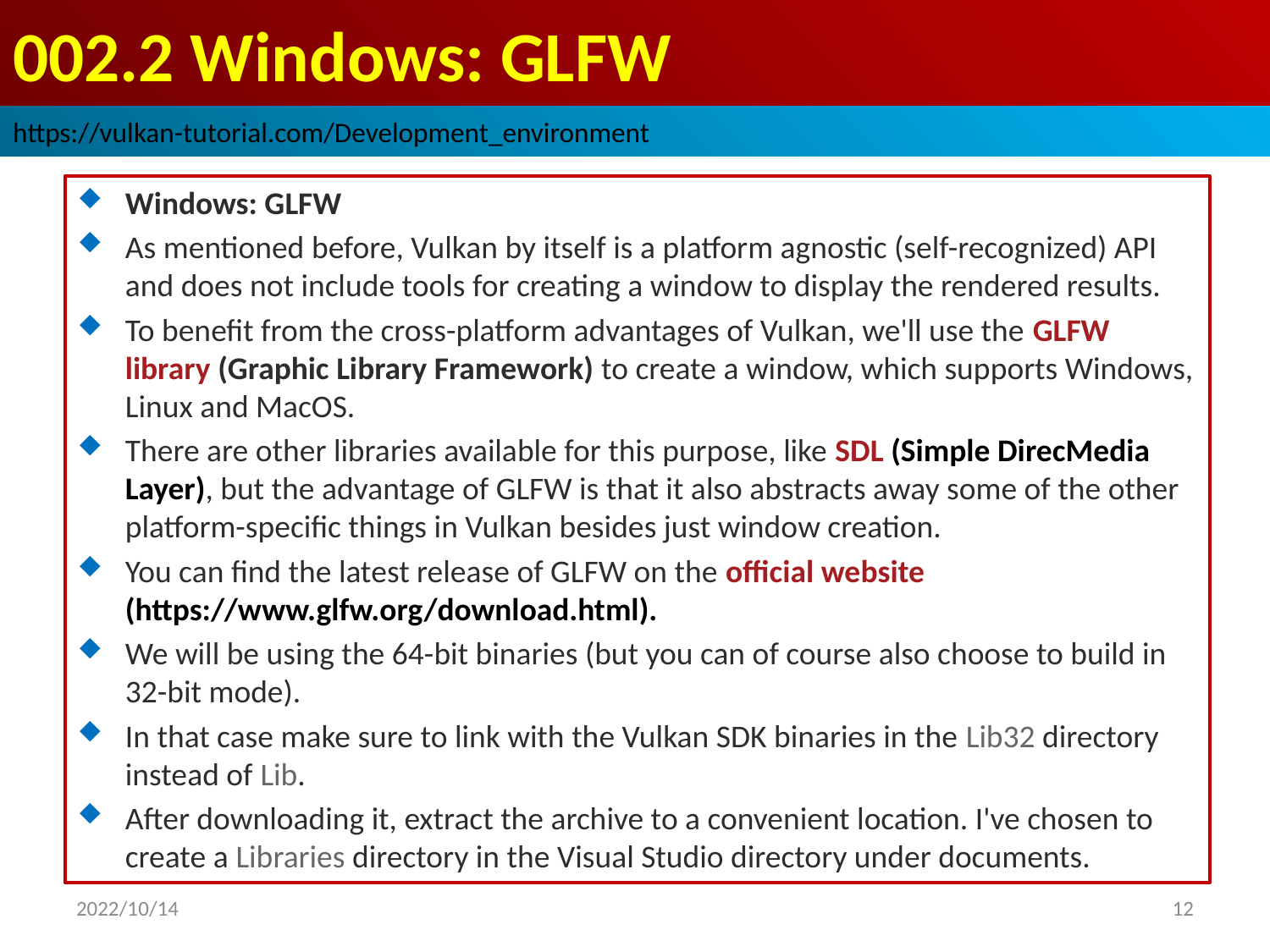

# 002.2 Windows: GLFW
https://vulkan-tutorial.com/Development_environment
Windows: GLFW
As mentioned before, Vulkan by itself is a platform agnostic (self-recognized) API and does not include tools for creating a window to display the rendered results.
To benefit from the cross-platform advantages of Vulkan, we'll use the GLFW library (Graphic Library Framework) to create a window, which supports Windows, Linux and MacOS.
There are other libraries available for this purpose, like SDL (Simple DirecMedia Layer), but the advantage of GLFW is that it also abstracts away some of the other platform-specific things in Vulkan besides just window creation.
You can find the latest release of GLFW on the official website (https://www.glfw.org/download.html).
We will be using the 64-bit binaries (but you can of course also choose to build in 32-bit mode).
In that case make sure to link with the Vulkan SDK binaries in the Lib32 directory instead of Lib.
After downloading it, extract the archive to a convenient location. I've chosen to create a Libraries directory in the Visual Studio directory under documents.

2022/10/14
12